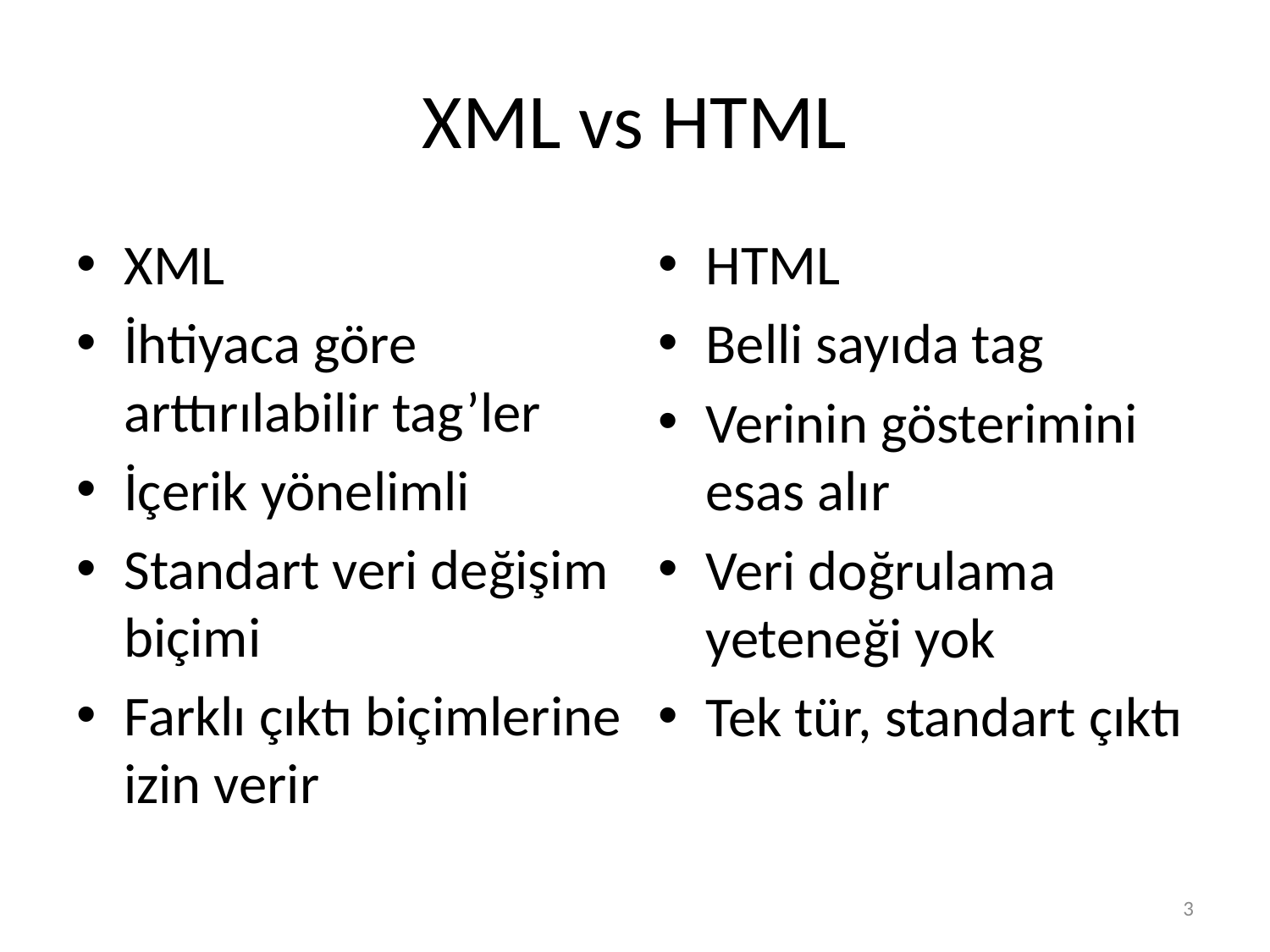

# XML vs HTML
XML
İhtiyaca göre arttırılabilir tag’ler
İçerik yönelimli
Standart veri değişim biçimi
Farklı çıktı biçimlerine izin verir

HTML
Belli sayıda tag
Verinin gösterimini esas alır
Veri doğrulama yeteneği yok
Tek tür, standart çıktı

3